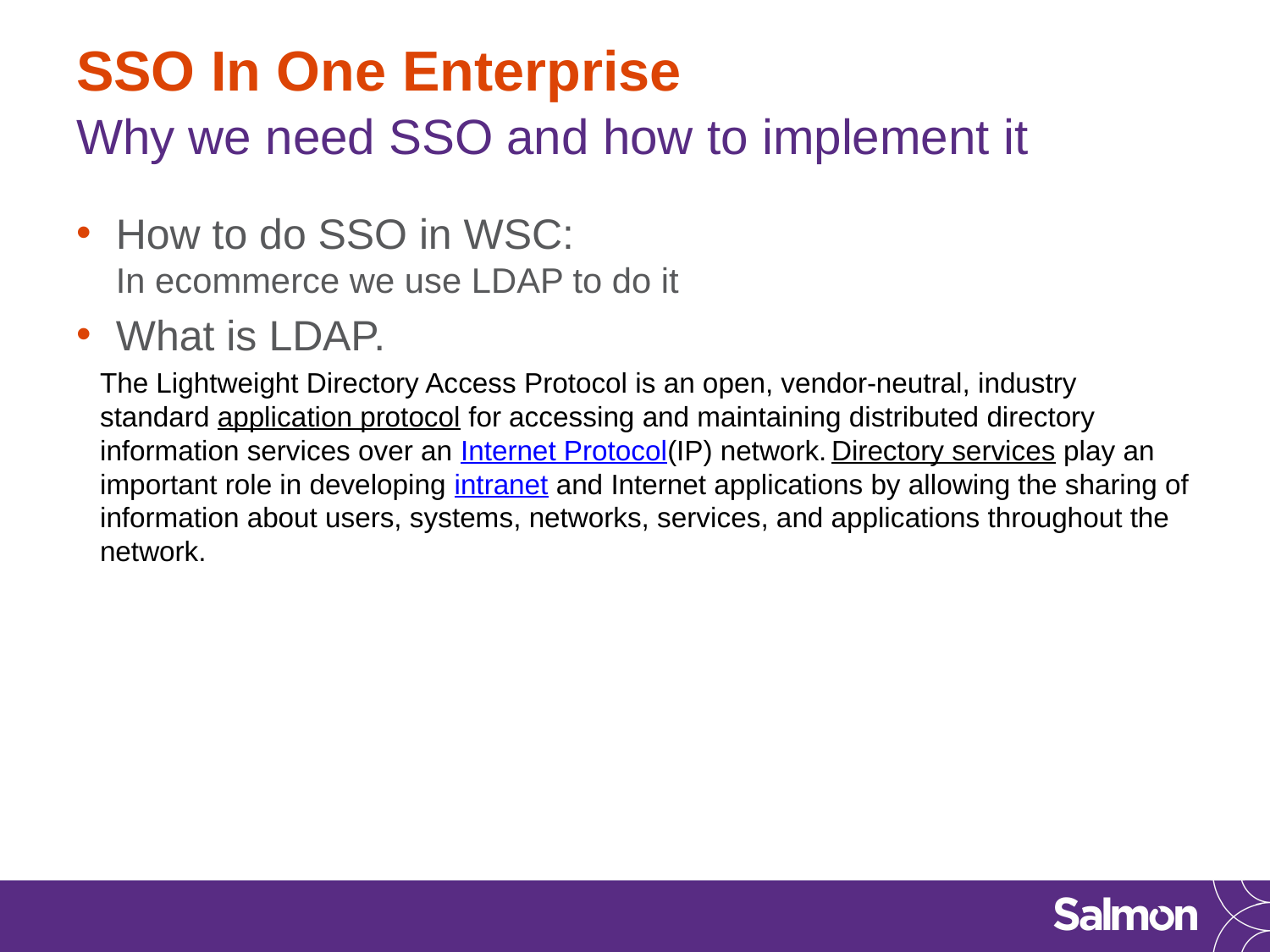

# SSO In One Enterprise
Why we need SSO and how to implement it

How to do SSO in WSC:
In ecommerce we use LDAP to do it
What is LDAP.
The Lightweight Directory Access Protocol is an open, vendor-neutral, industry standard application protocol for accessing and maintaining distributed directory information services over an Internet Protocol(IP) network. Directory services play an important role in developing intranet and Internet applications by allowing the sharing of information about users, systems, networks, services, and applications throughout the network.